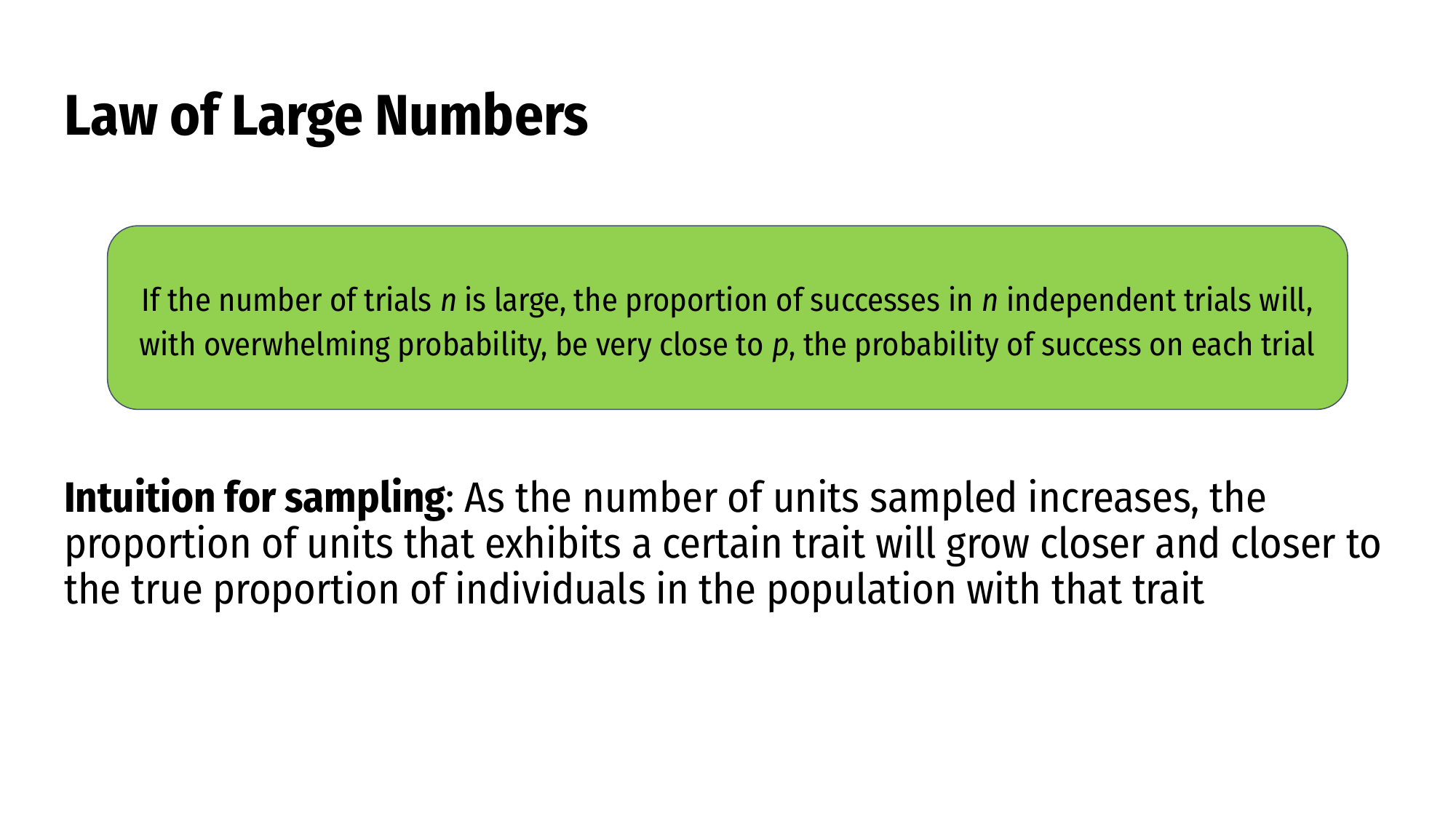

# Law of Large Numbers
If the number of trials n is large, the proportion of successes in n independent trials will, with overwhelming probability, be very close to p, the probability of success on each trial
Intuition for sampling: As the number of units sampled increases, the proportion of units that exhibits a certain trait will grow closer and closer to the true proportion of individuals in the population with that trait